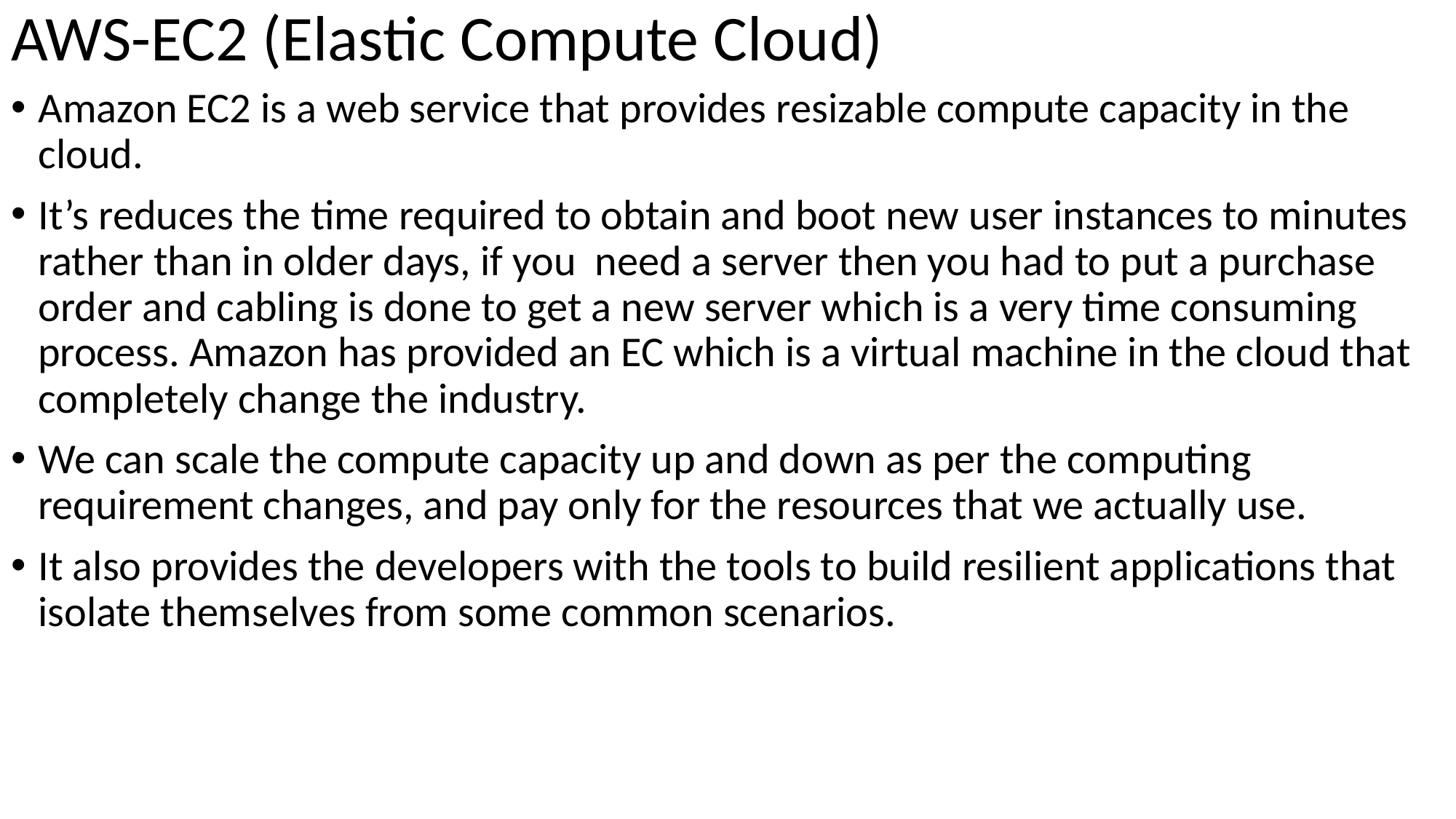

# AWS-EC2 (Elastic Compute Cloud)
Amazon EC2 is a web service that provides resizable compute capacity in the cloud.
It’s reduces the time required to obtain and boot new user instances to minutes rather than in older days, if you  need a server then you had to put a purchase order and cabling is done to get a new server which is a very time consuming process. Amazon has provided an EC which is a virtual machine in the cloud that completely change the industry.
We can scale the compute capacity up and down as per the computing requirement changes, and pay only for the resources that we actually use.
It also provides the developers with the tools to build resilient applications that isolate themselves from some common scenarios.